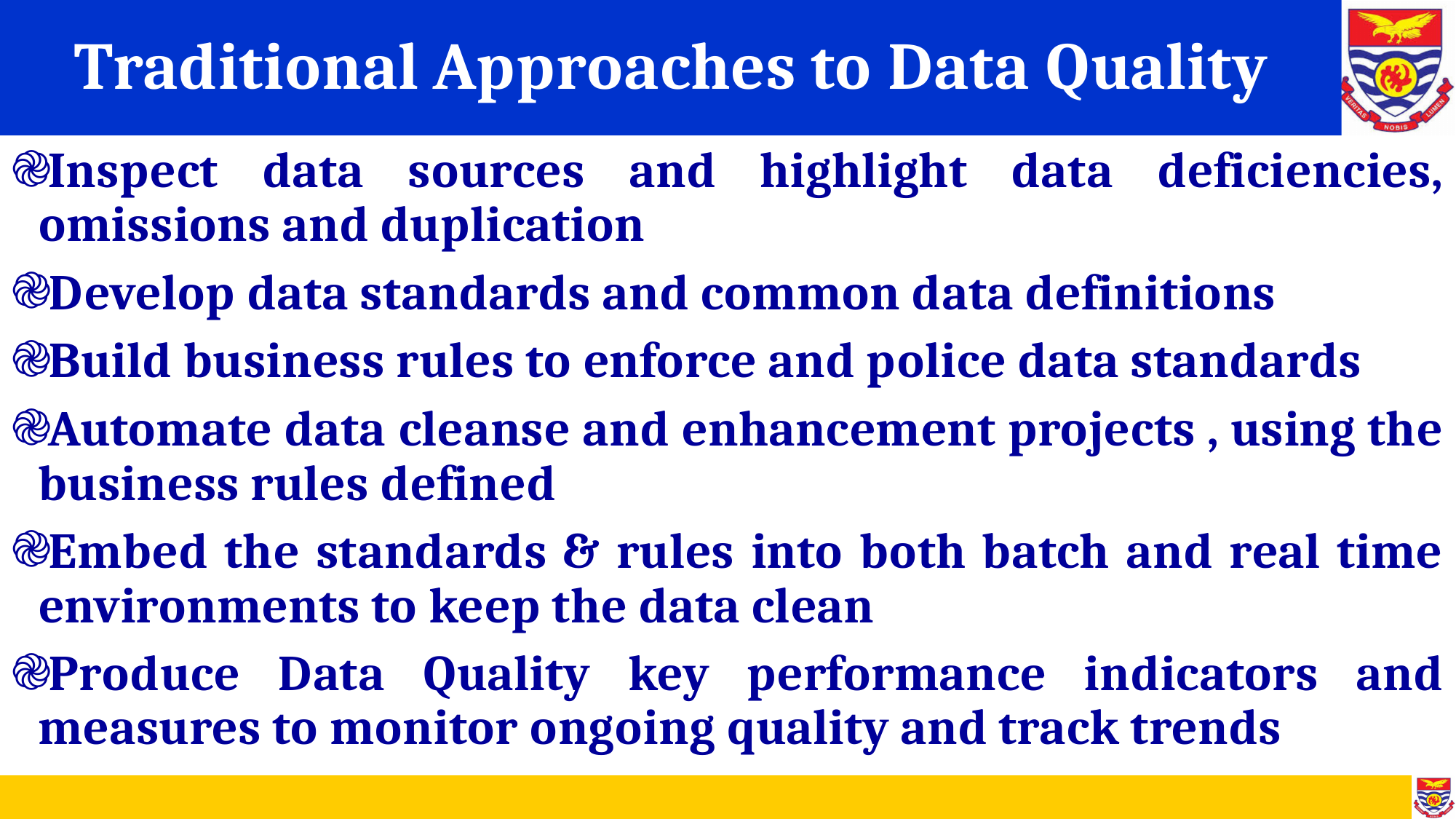

# Traditional Approaches to Data Quality
Inspect data sources and highlight data deficiencies, omissions and duplication
Develop data standards and common data definitions
Build business rules to enforce and police data standards
Automate data cleanse and enhancement projects , using the business rules defined
Embed the standards & rules into both batch and real time environments to keep the data clean
Produce Data Quality key performance indicators and measures to monitor ongoing quality and track trends